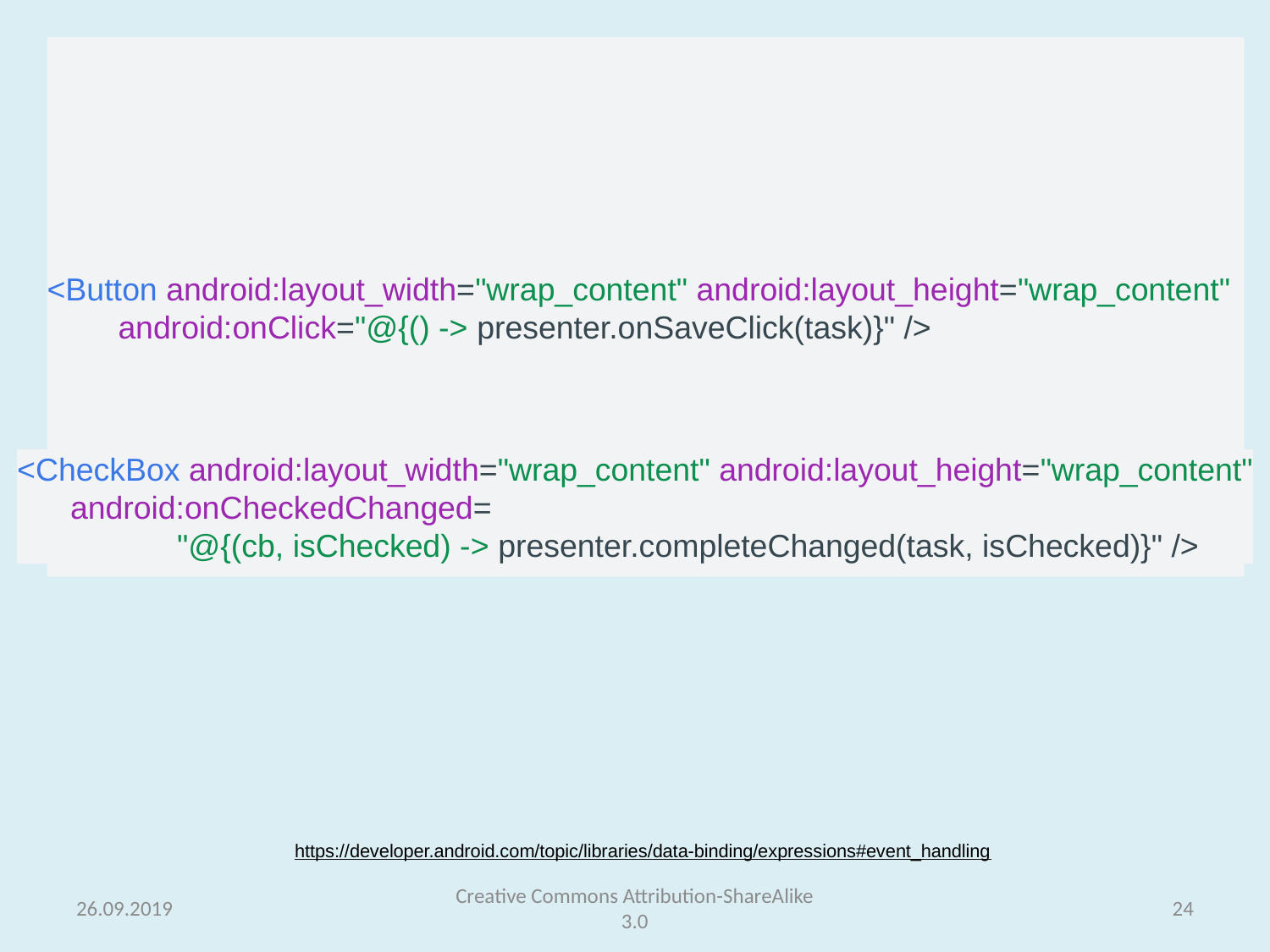

# Expression language: обработка событий
<Button android:layout_width="wrap_content" android:layout_height="wrap_content"
        android:onClick="@{() -> presenter.onSaveClick(task)}" />
<CheckBox android:layout_width="wrap_content" android:layout_height="wrap_content"
      android:onCheckedChanged=
                  "@{(cb, isChecked) -> presenter.completeChanged(task, isChecked)}" />
https://developer.android.com/topic/libraries/data-binding/expressions#event_handling
26.09.2019
Creative Commons Attribution-ShareAlike 3.0
24